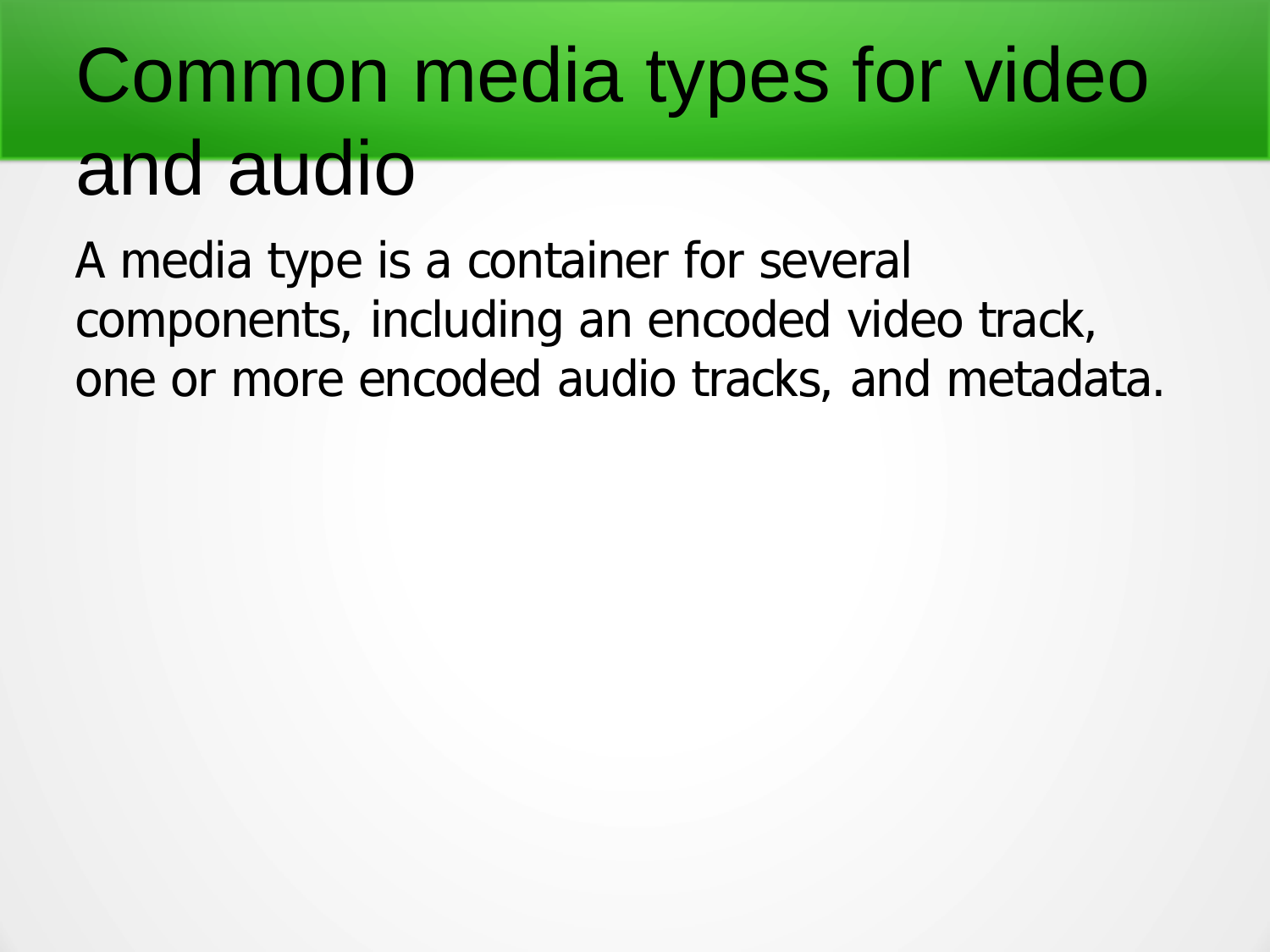

Common media types for video and audio
A media type is a container for several components, including an encoded video track, one or more encoded audio tracks, and metadata.